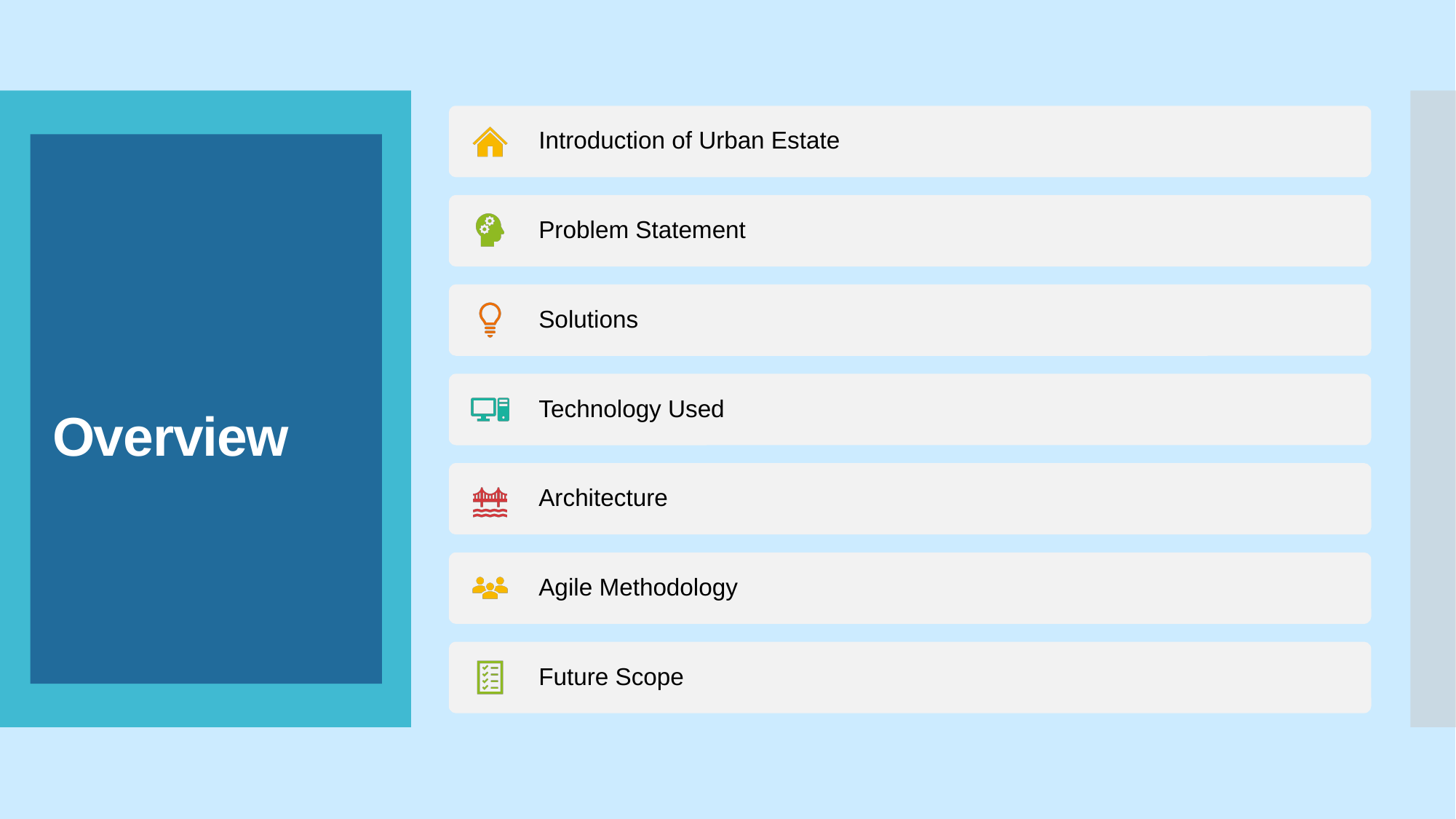

Introduction of Urban Estate
Problem Statement
Solutions
Technology Used
Architecture
Agile Methodology
Future Scope
# Overview